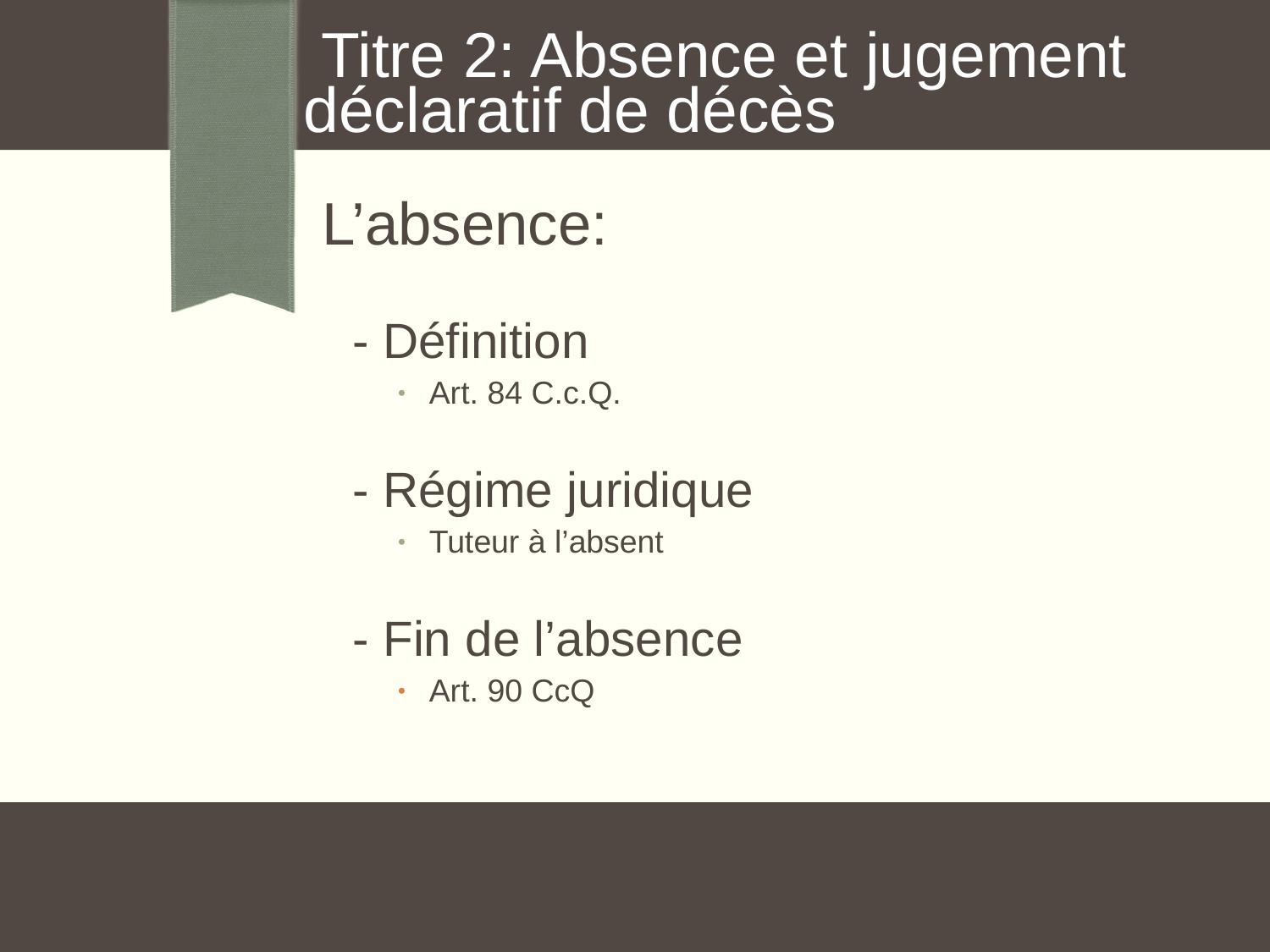

Titre 2: Absence et jugement déclaratif de décès
L’absence:

- Définition
Art. 84 C.c.Q.

- Régime juridique
Tuteur à l’absent

- Fin de l’absence
Art. 90 CcQ